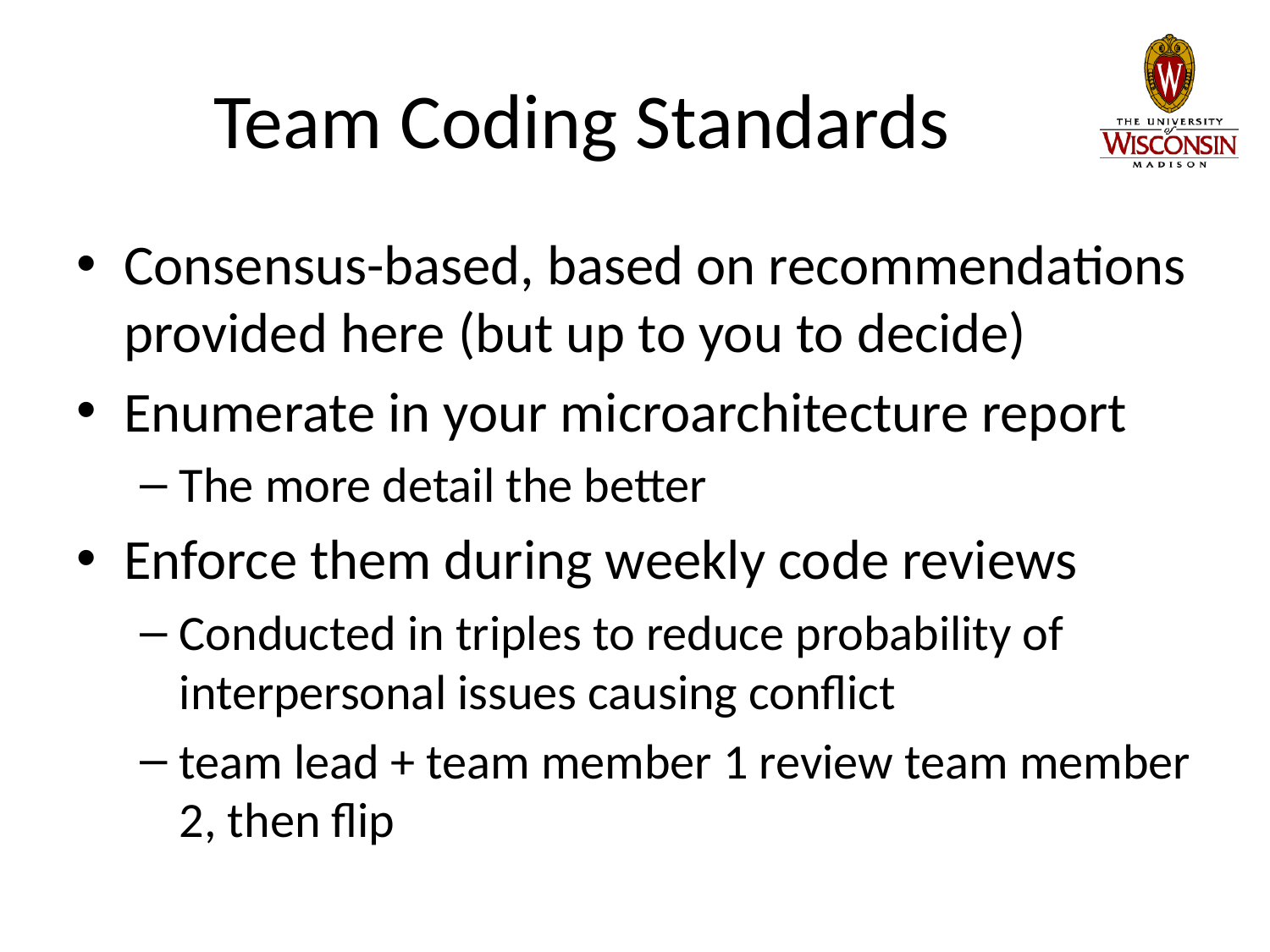

# Team Coding Standards
Consensus-based, based on recommendations provided here (but up to you to decide)
Enumerate in your microarchitecture report
The more detail the better
Enforce them during weekly code reviews
Conducted in triples to reduce probability of interpersonal issues causing conflict
team lead + team member 1 review team member 2, then flip